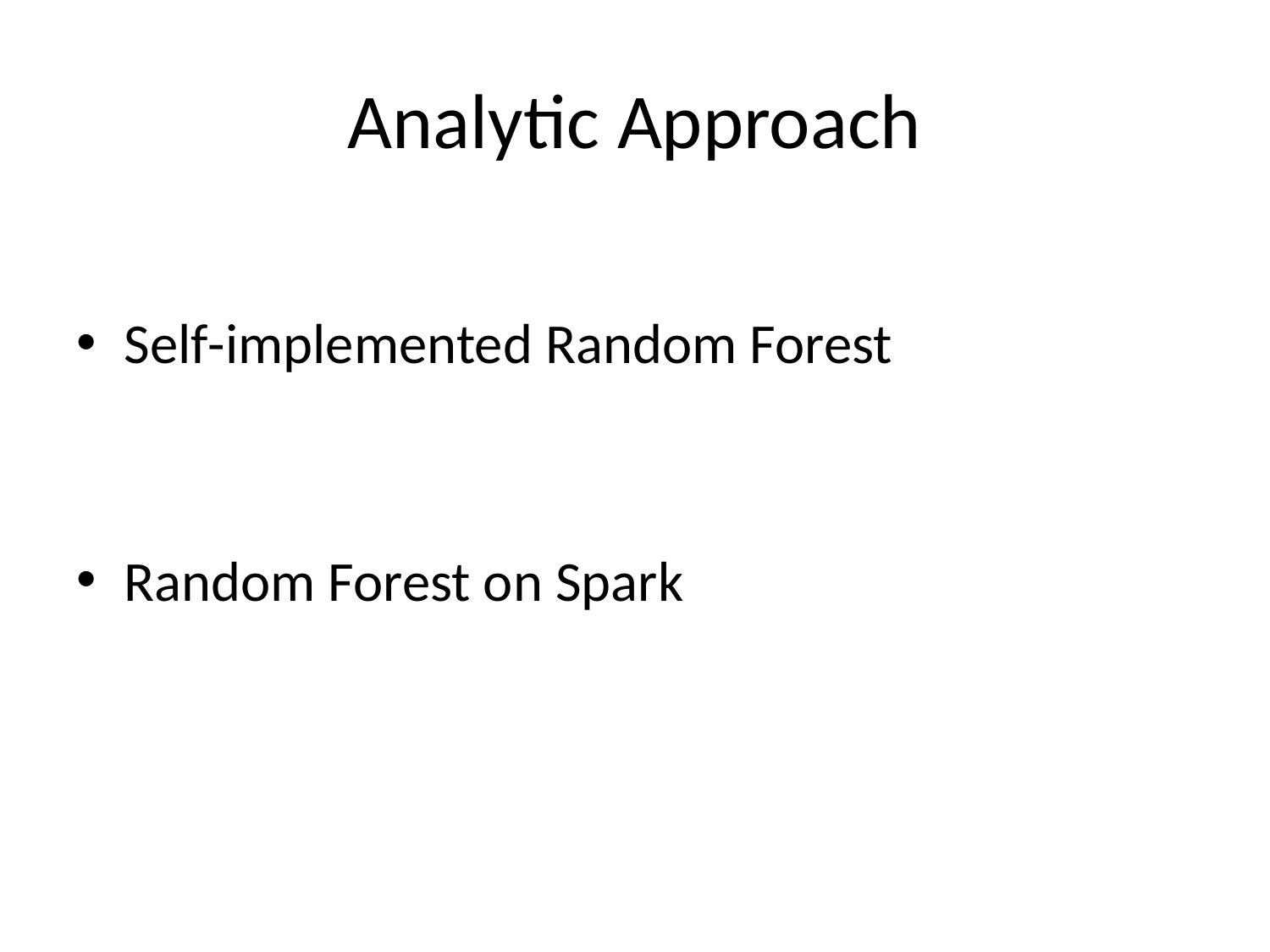

# Analytic Approach

Self-implemented Random Forest

Random Forest on Spark